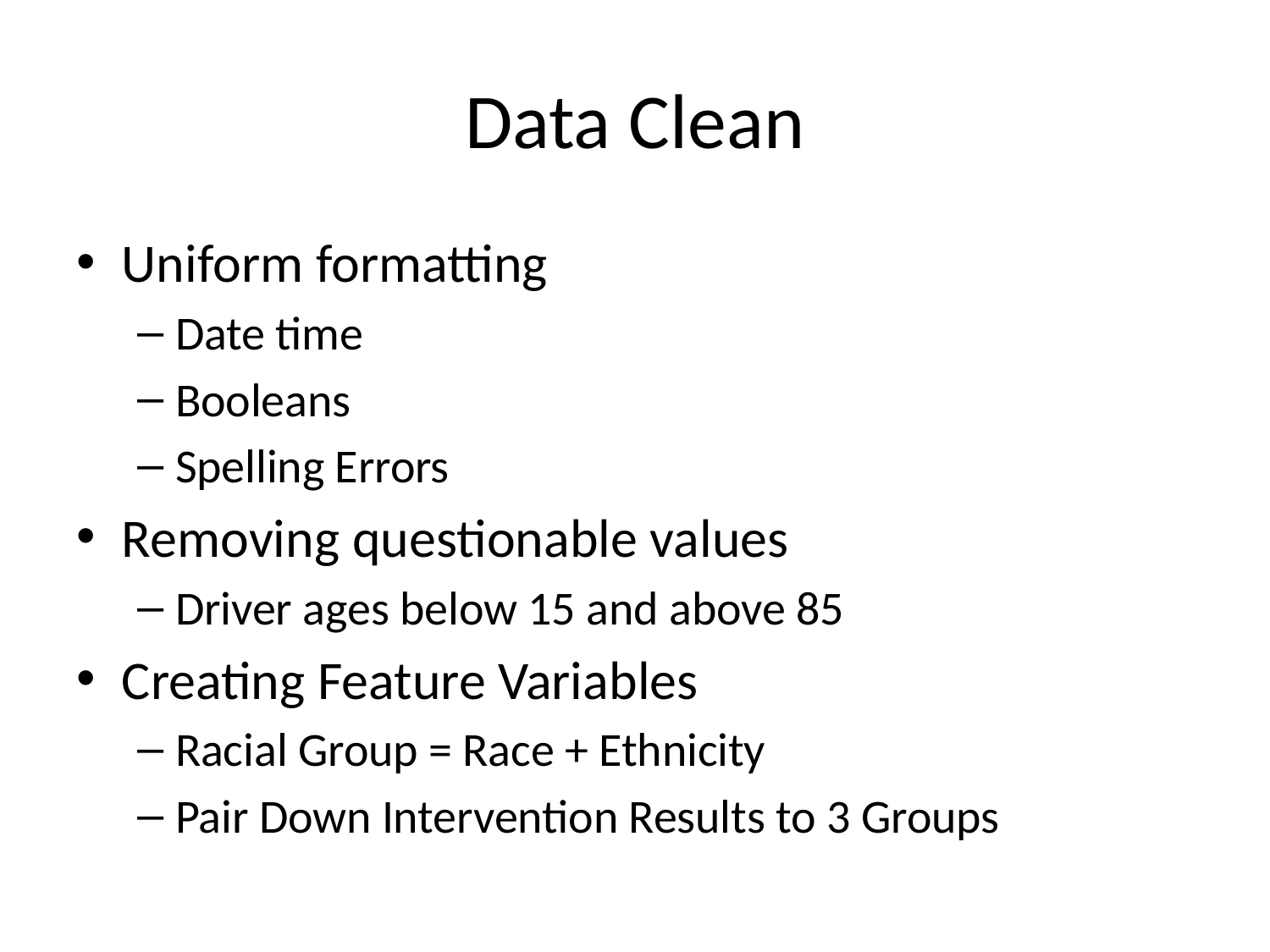

# Data Clean
Uniform formatting
Date time
Booleans
Spelling Errors
Removing questionable values
Driver ages below 15 and above 85
Creating Feature Variables
Racial Group = Race + Ethnicity
Pair Down Intervention Results to 3 Groups